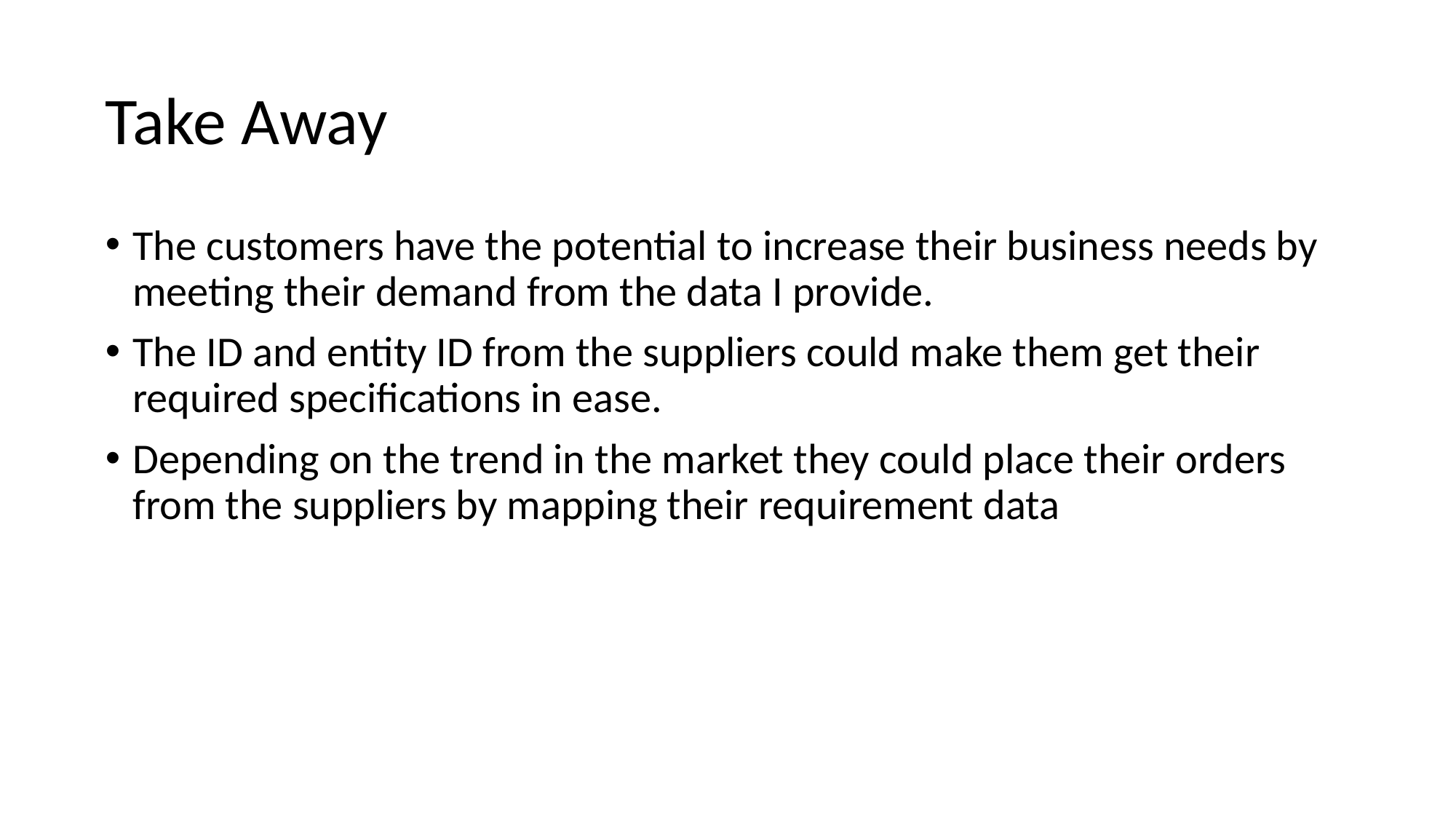

# Take Away
The customers have the potential to increase their business needs by meeting their demand from the data I provide.
The ID and entity ID from the suppliers could make them get their required specifications in ease.
Depending on the trend in the market they could place their orders from the suppliers by mapping their requirement data